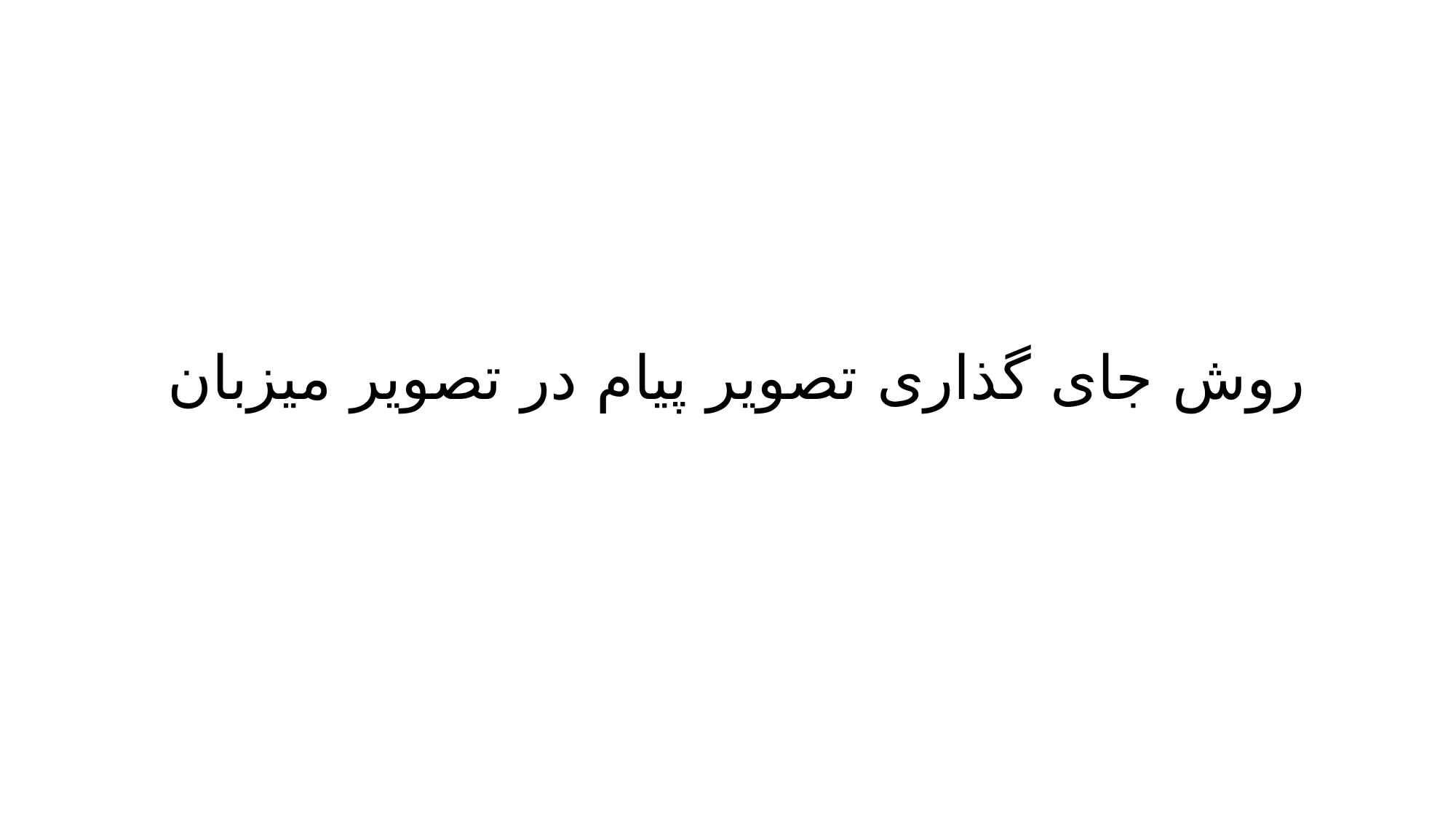

روش جای گذاری تصویر پیام در تصویر میزبان